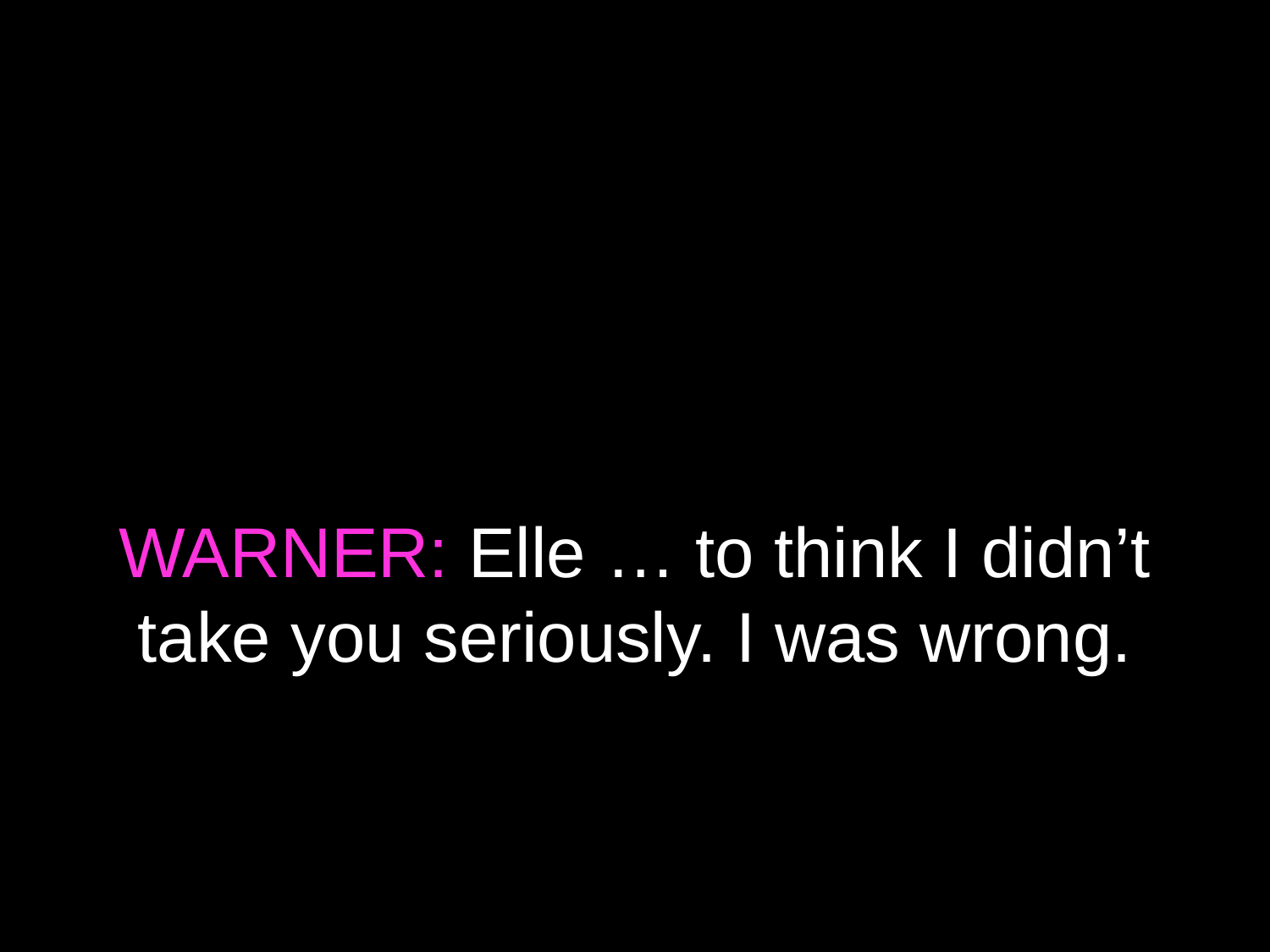

# WARNER: Elle … to think I didn’t take you seriously. I was wrong.